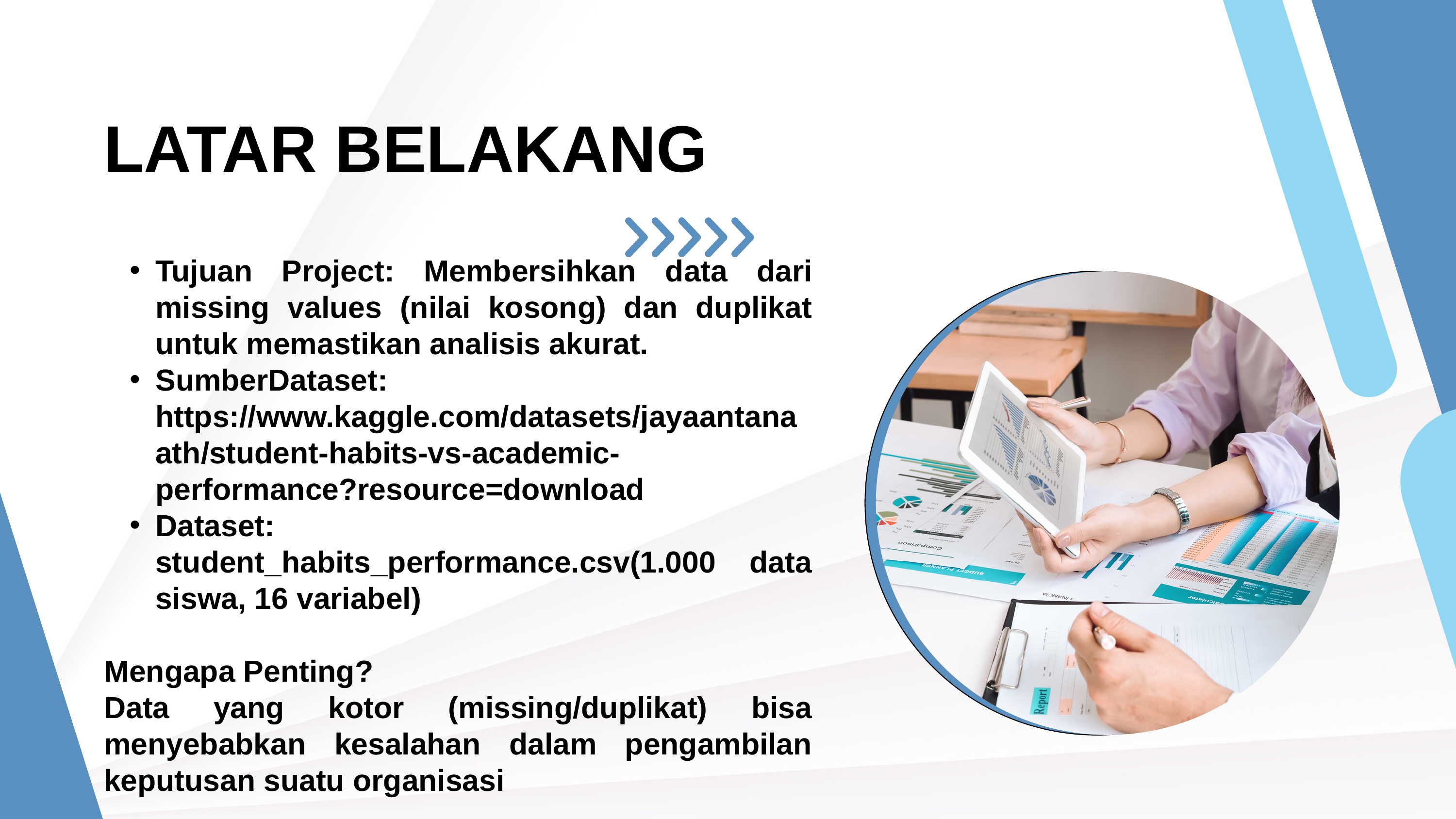

LATAR BELAKANG

Tujuan Project: Membersihkan data dari missing values (nilai kosong) dan duplikat untuk memastikan analisis akurat.
SumberDataset: https://www.kaggle.com/datasets/jayaantanaath/student-habits-vs-academic-performance?resource=download
Dataset: student_habits_performance.csv(1.000 data siswa, 16 variabel)

Mengapa Penting?
Data yang kotor (missing/duplikat) bisa menyebabkan kesalahan dalam pengambilan keputusan suatu organisasi